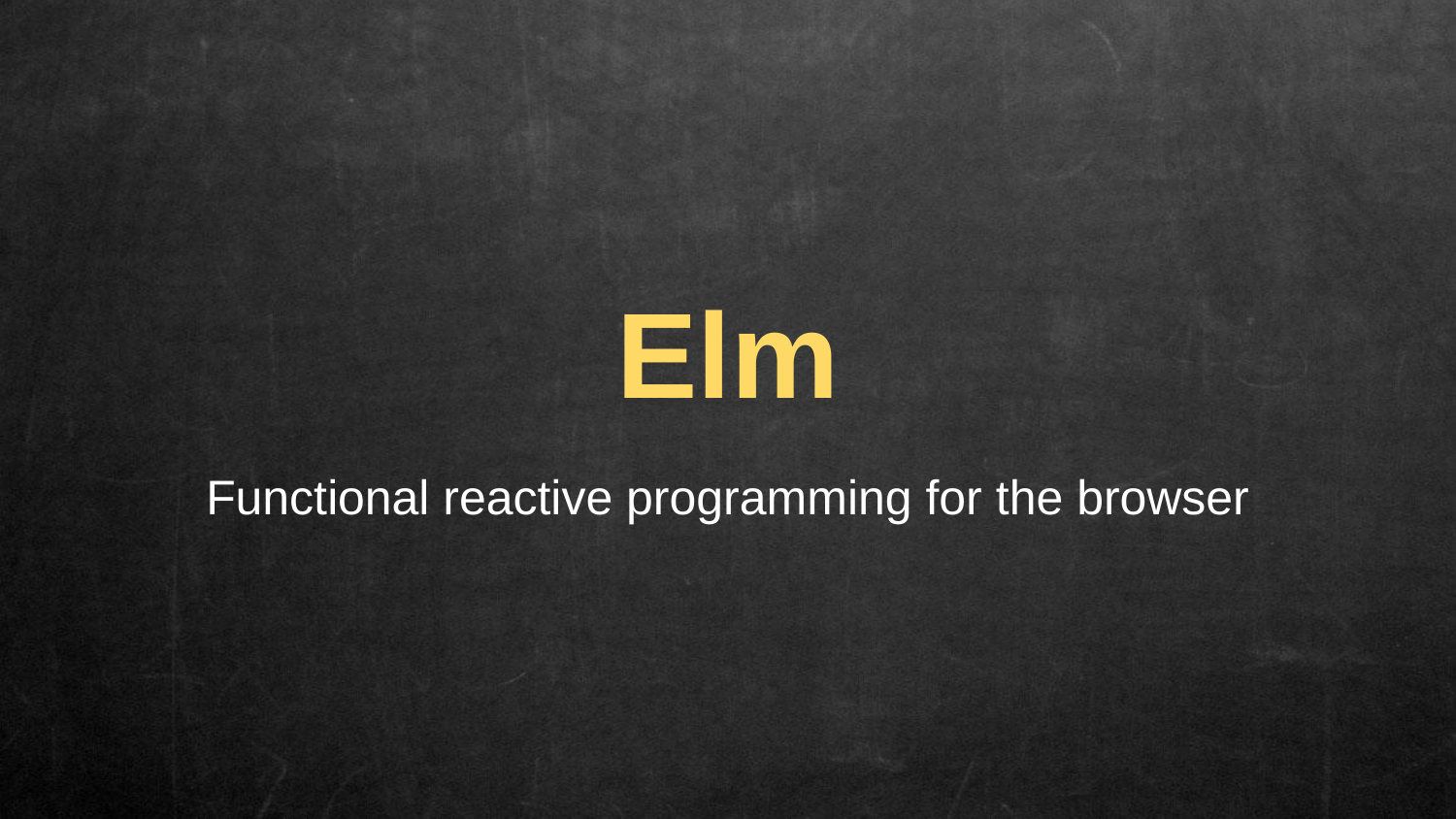

# Elm
Functional reactive programming for the browser